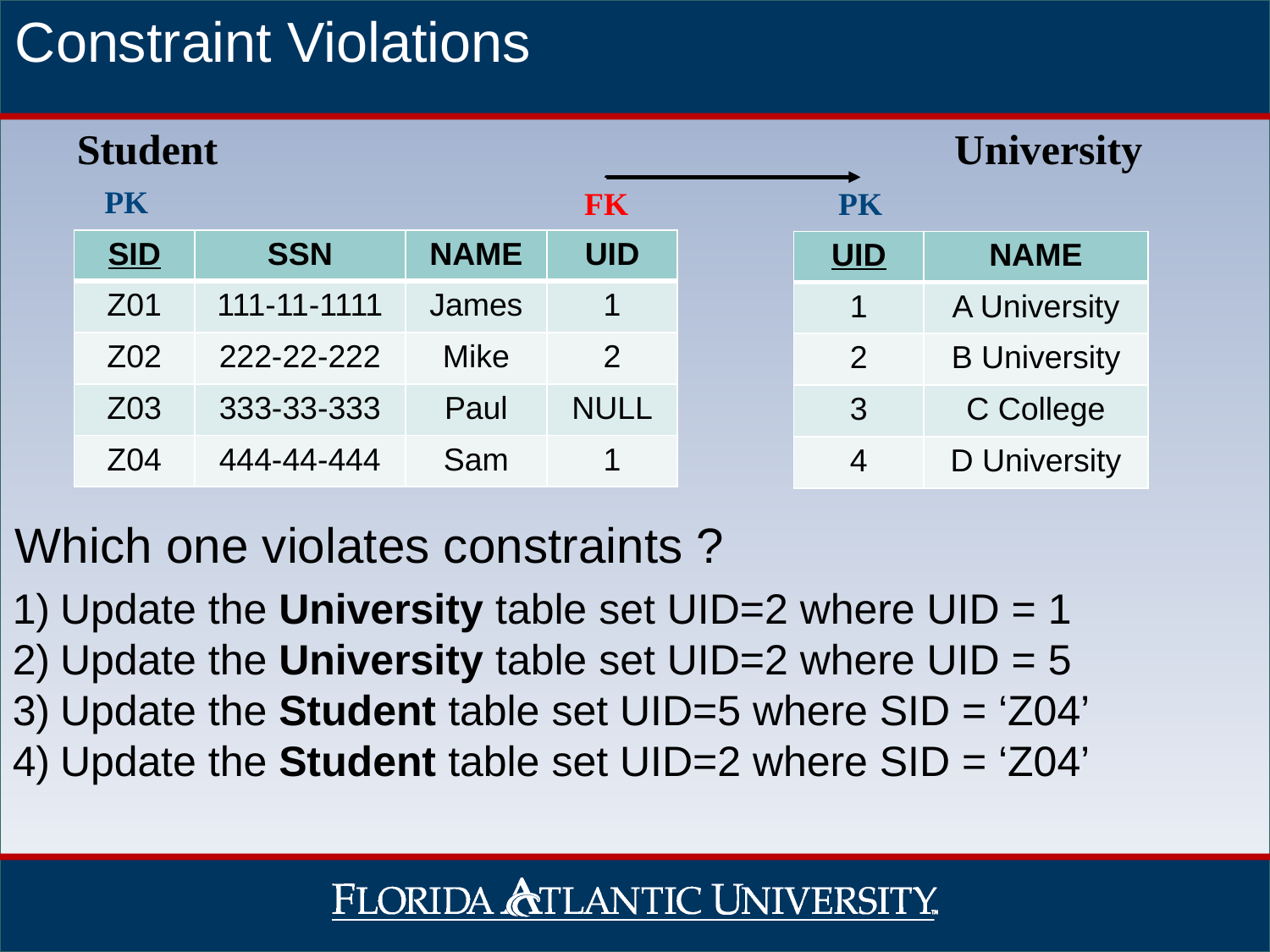

Constraint Violations
Student
University
PK
FK
PK
| SID | SSN | NAME | UID |
| --- | --- | --- | --- |
| Z01 | 111-11-1111 | James | 1 |
| Z02 | 222-22-222 | Mike | 2 |
| Z03 | 333-33-333 | Paul | NULL |
| Z04 | 444-44-444 | Sam | 1 |
| UID | NAME |
| --- | --- |
| 1 | A University |
| 2 | B University |
| 3 | C College |
| 4 | D University |
Which one violates constraints ?
Update the University table set UID=2 where UID = 1
Update the University table set UID=2 where UID = 5
Update the Student table set UID=5 where SID = ‘Z04’
Update the Student table set UID=2 where SID = ‘Z04’